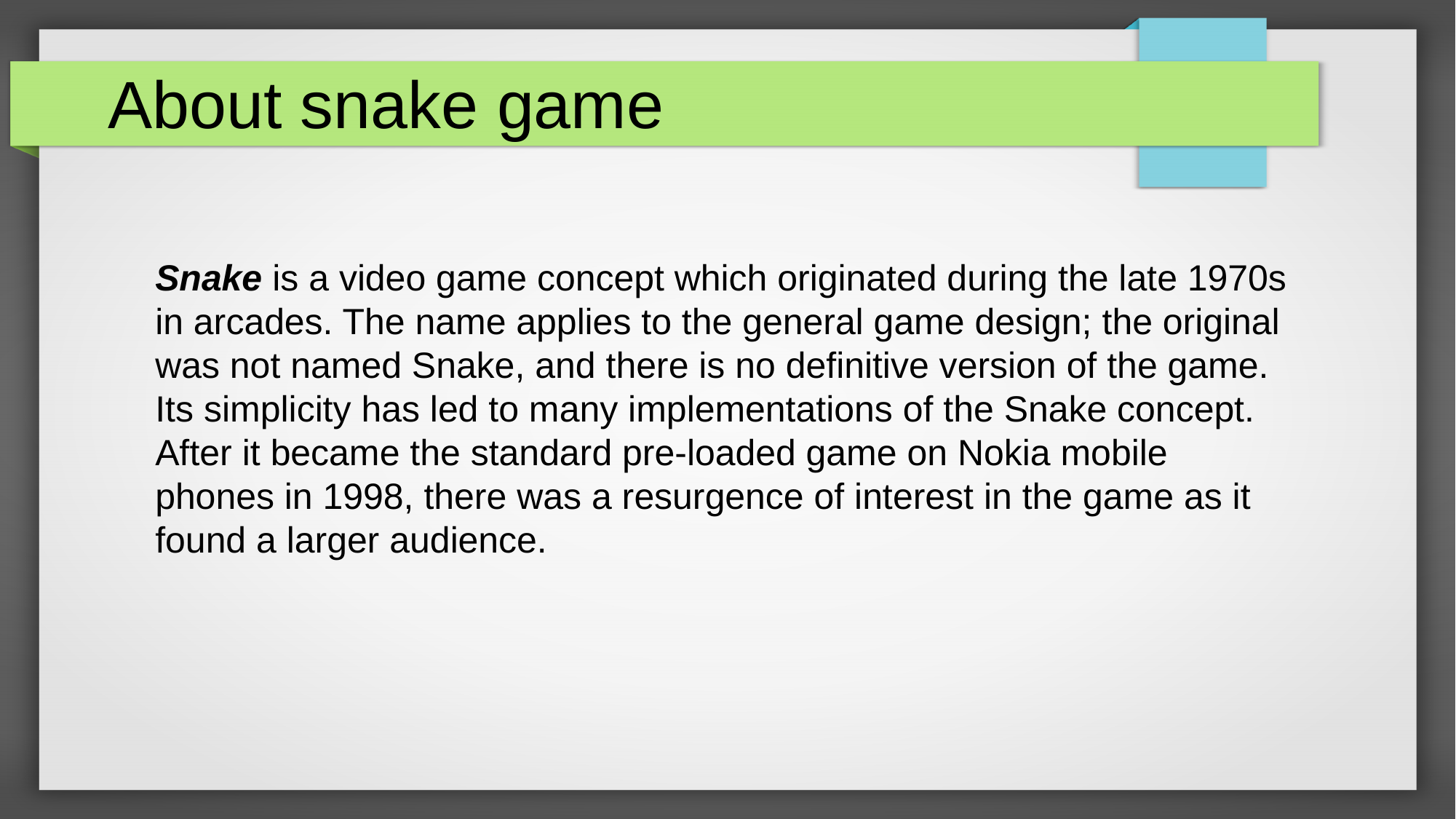

# About snake game
Snake is a video game concept which originated during the late 1970s in arcades. The name applies to the general game design; the original was not named Snake, and there is no definitive version of the game. Its simplicity has led to many implementations of the Snake concept. After it became the standard pre-loaded game on Nokia mobile phones in 1998, there was a resurgence of interest in the game as it found a larger audience.